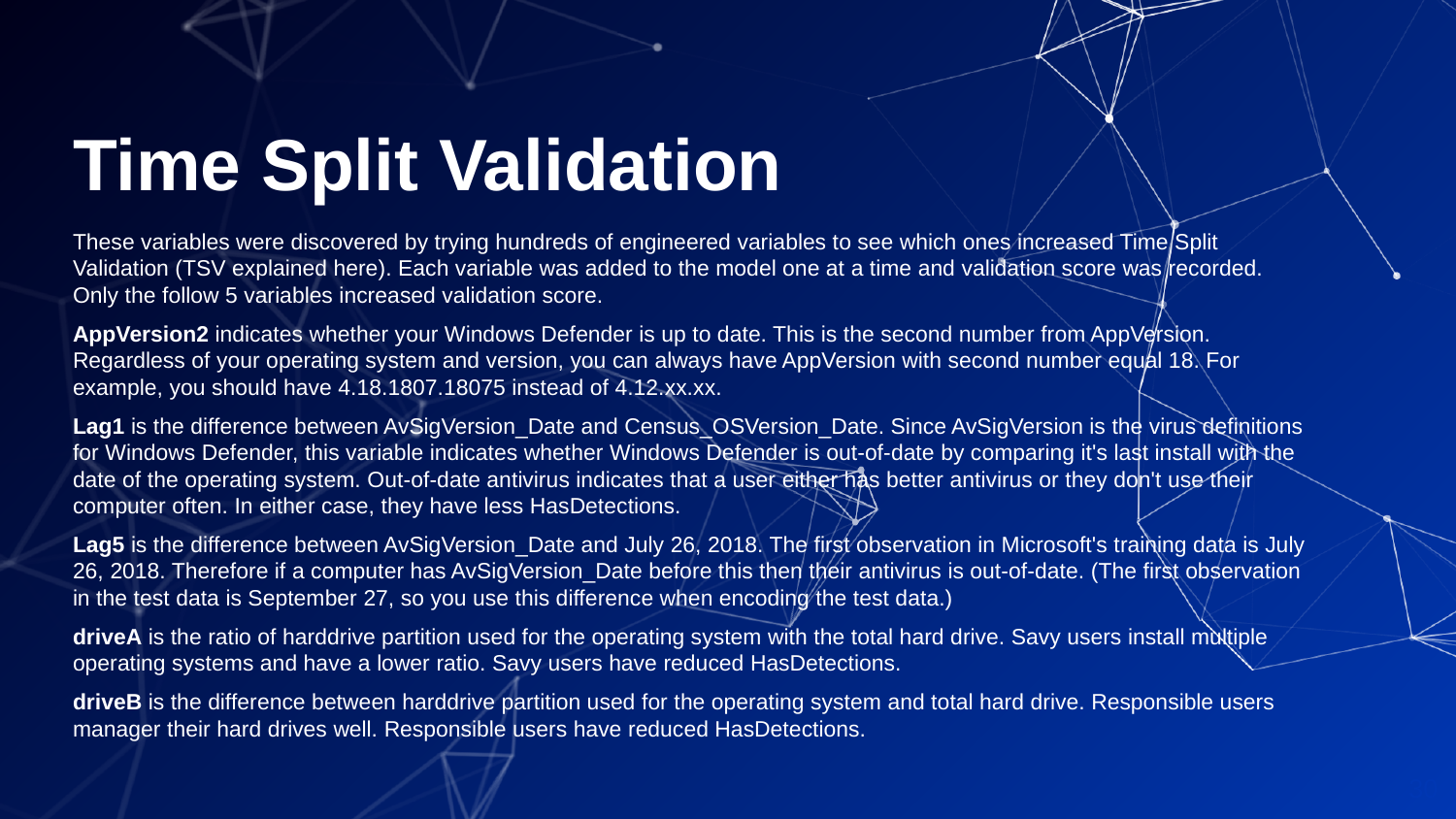

# Time Split Validation
These variables were discovered by trying hundreds of engineered variables to see which ones increased Time Split Validation (TSV explained here). Each variable was added to the model one at a time and validation score was recorded. Only the follow 5 variables increased validation score.
AppVersion2 indicates whether your Windows Defender is up to date. This is the second number from AppVersion. Regardless of your operating system and version, you can always have AppVersion with second number equal 18. For example, you should have 4.18.1807.18075 instead of 4.12.xx.xx.
Lag1 is the difference between AvSigVersion_Date and Census_OSVersion_Date. Since AvSigVersion is the virus definitions for Windows Defender, this variable indicates whether Windows Defender is out-of-date by comparing it's last install with the date of the operating system. Out-of-date antivirus indicates that a user either has better antivirus or they don't use their computer often. In either case, they have less HasDetections.
Lag5 is the difference between AvSigVersion_Date and July 26, 2018. The first observation in Microsoft's training data is July 26, 2018. Therefore if a computer has AvSigVersion_Date before this then their antivirus is out-of-date. (The first observation in the test data is September 27, so you use this difference when encoding the test data.)
driveA is the ratio of harddrive partition used for the operating system with the total hard drive. Savy users install multiple operating systems and have a lower ratio. Savy users have reduced HasDetections.
driveB is the difference between harddrive partition used for the operating system and total hard drive. Responsible users manager their hard drives well. Responsible users have reduced HasDetections.

30